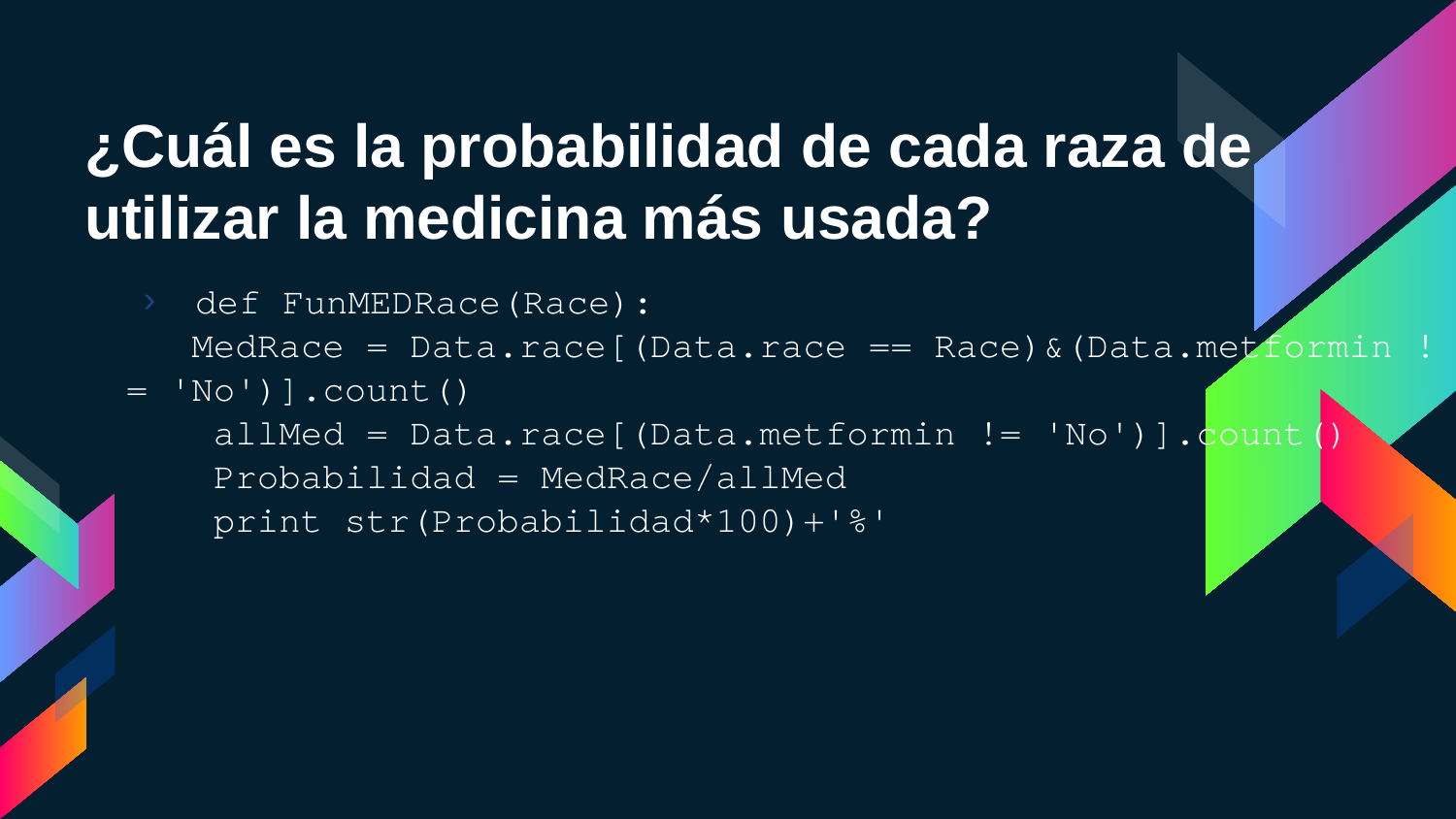

# ¿Cuál es la probabilidad de cada raza de utilizar la medicina más usada?
def FunMEDRace(Race):
   MedRace = Data.race[(Data.race == Race)&(Data.metformin != 'No')].count()
    allMed = Data.race[(Data.metformin != 'No')].count()
    Probabilidad = MedRace/allMed
    print str(Probabilidad*100)+'%'